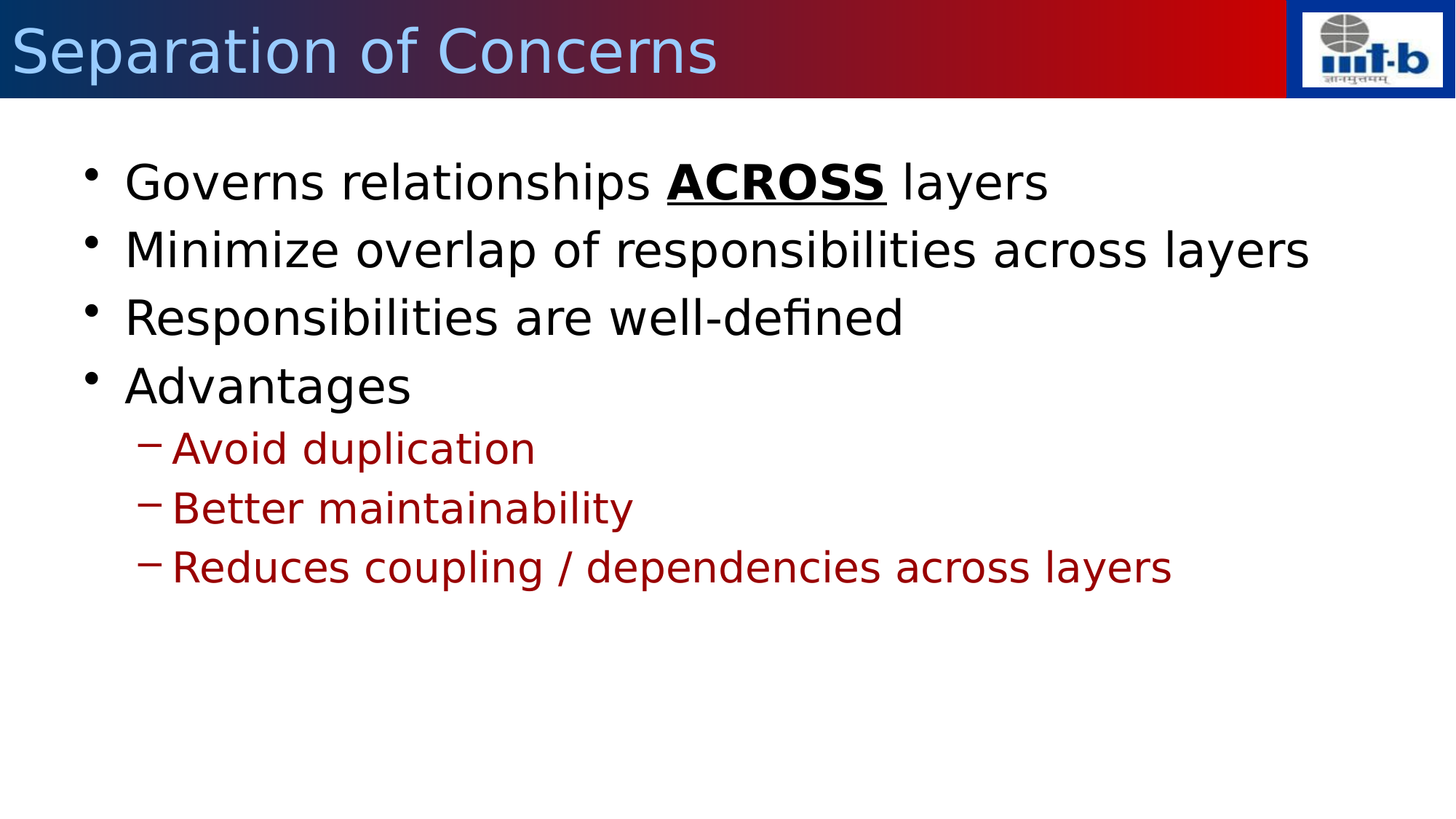

# Separation of Concerns
Governs relationships ACROSS layers
Minimize overlap of responsibilities across layers
Responsibilities are well-defined
Advantages
Avoid duplication
Better maintainability
Reduces coupling / dependencies across layers